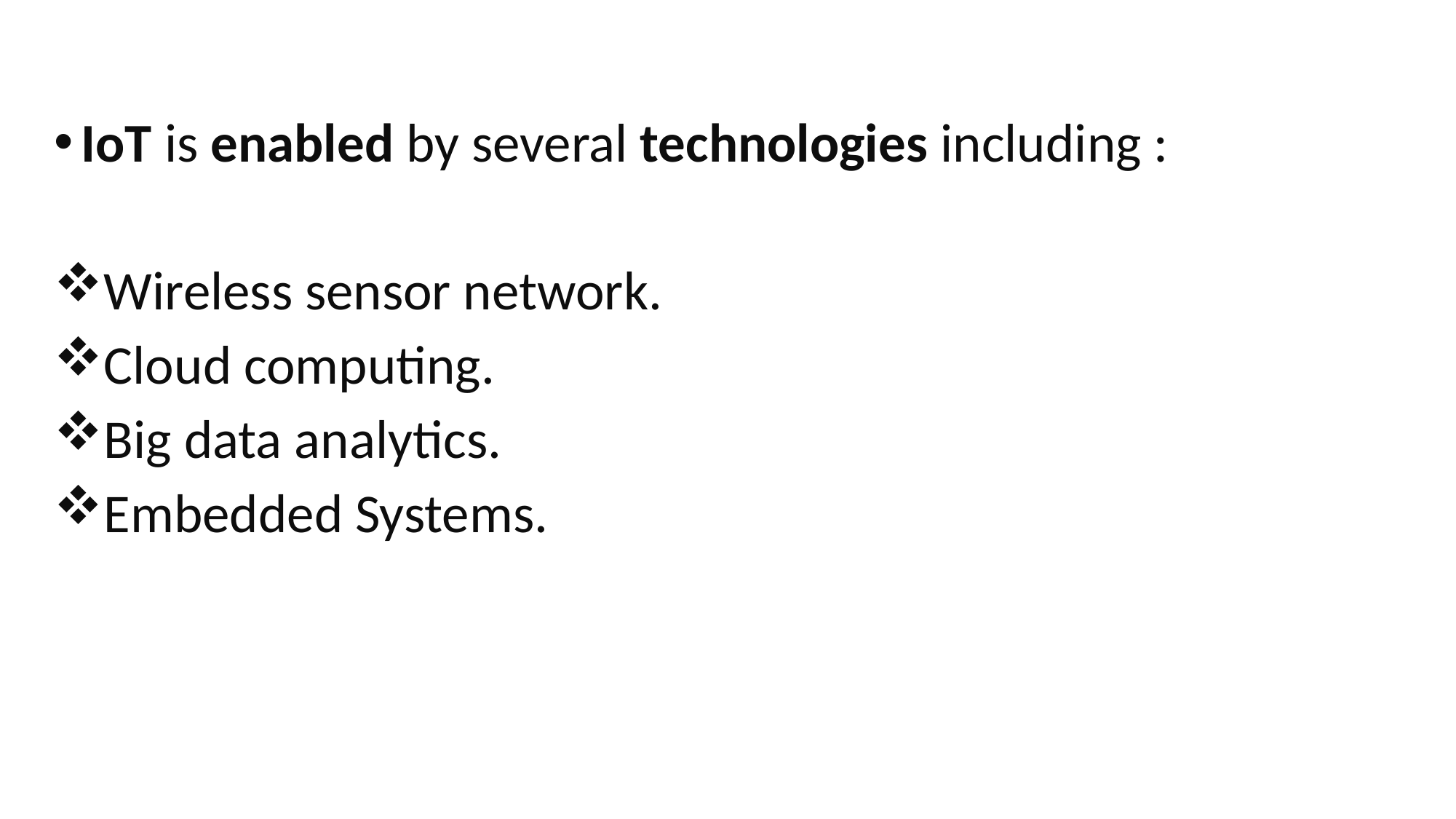

IoT is enabled by several technologies including :

Wireless sensor network.
Cloud computing.
Big data analytics.
Embedded Systems.